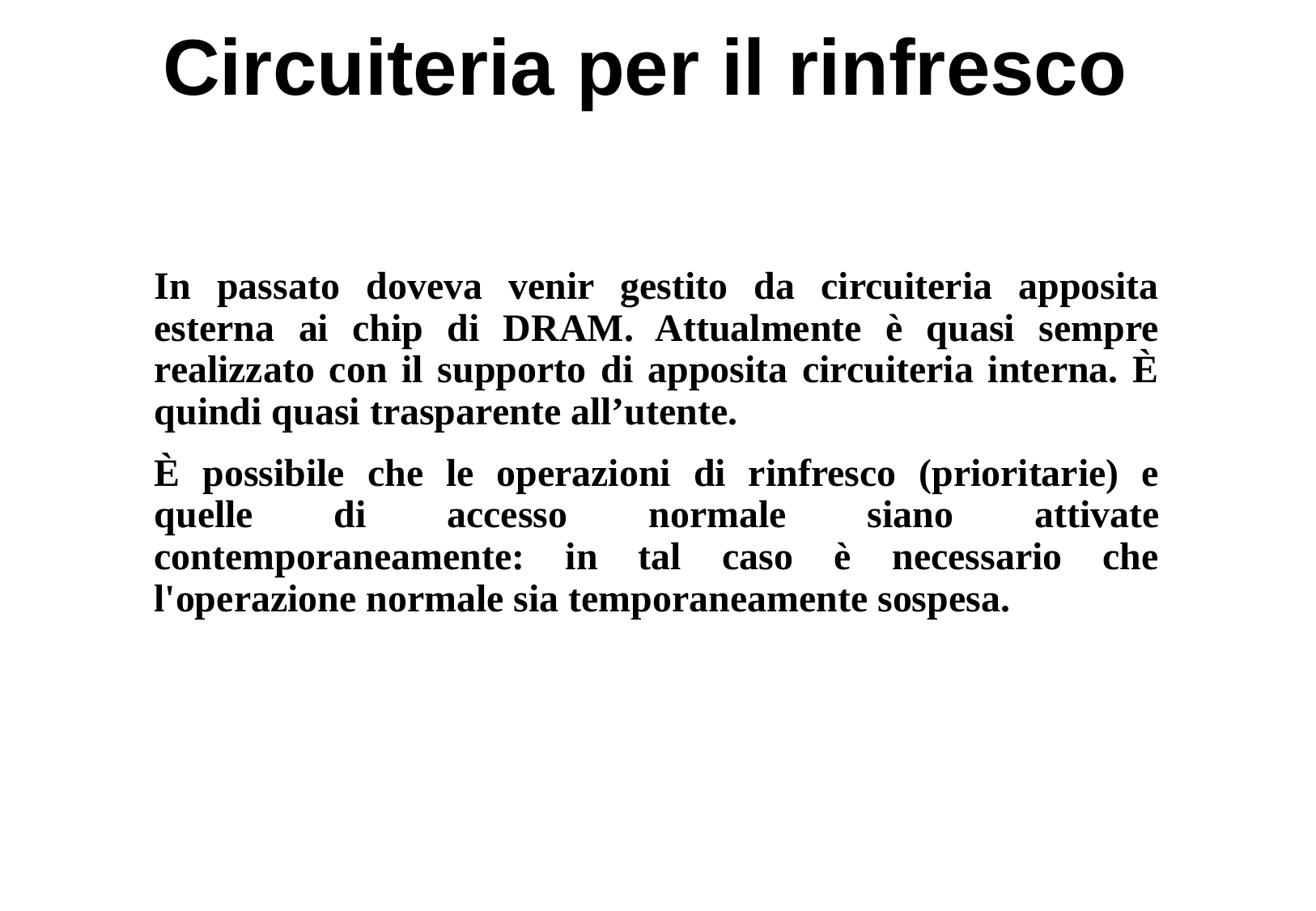

# Circuiteria per il rinfresco
In passato doveva venir gestito da circuiteria apposita esterna ai chip di DRAM. Attualmente è quasi sempre realizzato con il supporto di apposita circuiteria interna. È quindi quasi trasparente all’utente.
È possibile che le operazioni di rinfresco (prioritarie) e quelle di accesso normale siano attivate contemporaneamente: in tal caso è necessario che l'operazione normale sia temporaneamente sospesa.